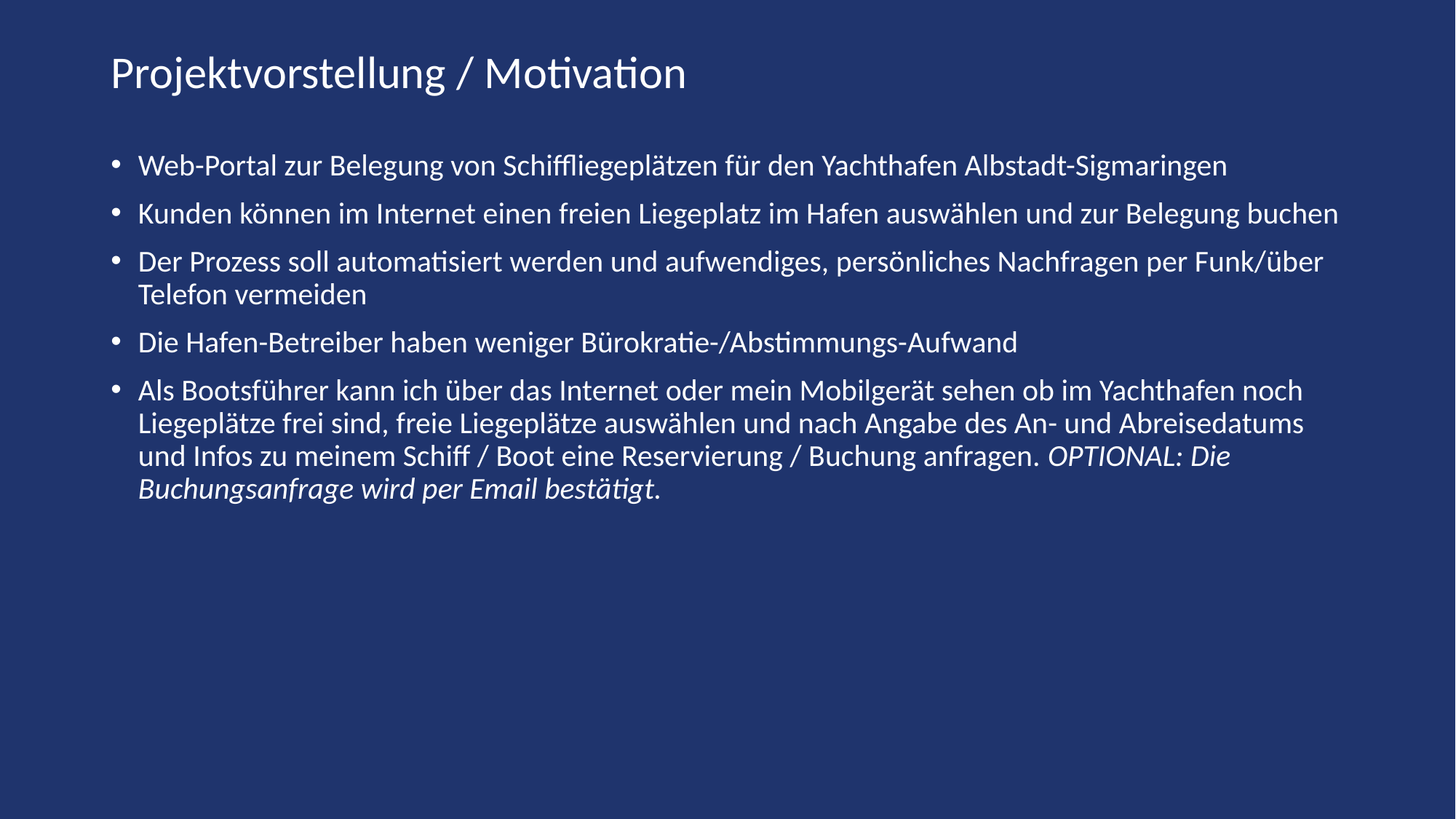

# Projektvorstellung / Motivation
Web-Portal zur Belegung von Schiffliegeplätzen für den Yachthafen Albstadt-Sigmaringen
Kunden können im Internet einen freien Liegeplatz im Hafen auswählen und zur Belegung buchen
Der Prozess soll automatisiert werden und aufwendiges, persönliches Nachfragen per Funk/über Telefon vermeiden
Die Hafen-Betreiber haben weniger Bürokratie-/Abstimmungs-Aufwand
Als Bootsführer kann ich über das Internet oder mein Mobilgerät sehen ob im Yachthafen noch Liegeplätze frei sind, freie Liegeplätze auswählen und nach Angabe des An- und Abreisedatums und Infos zu meinem Schiff / Boot eine Reservierung / Buchung anfragen. OPTIONAL: Die Buchungsanfrage wird per Email bestätigt.